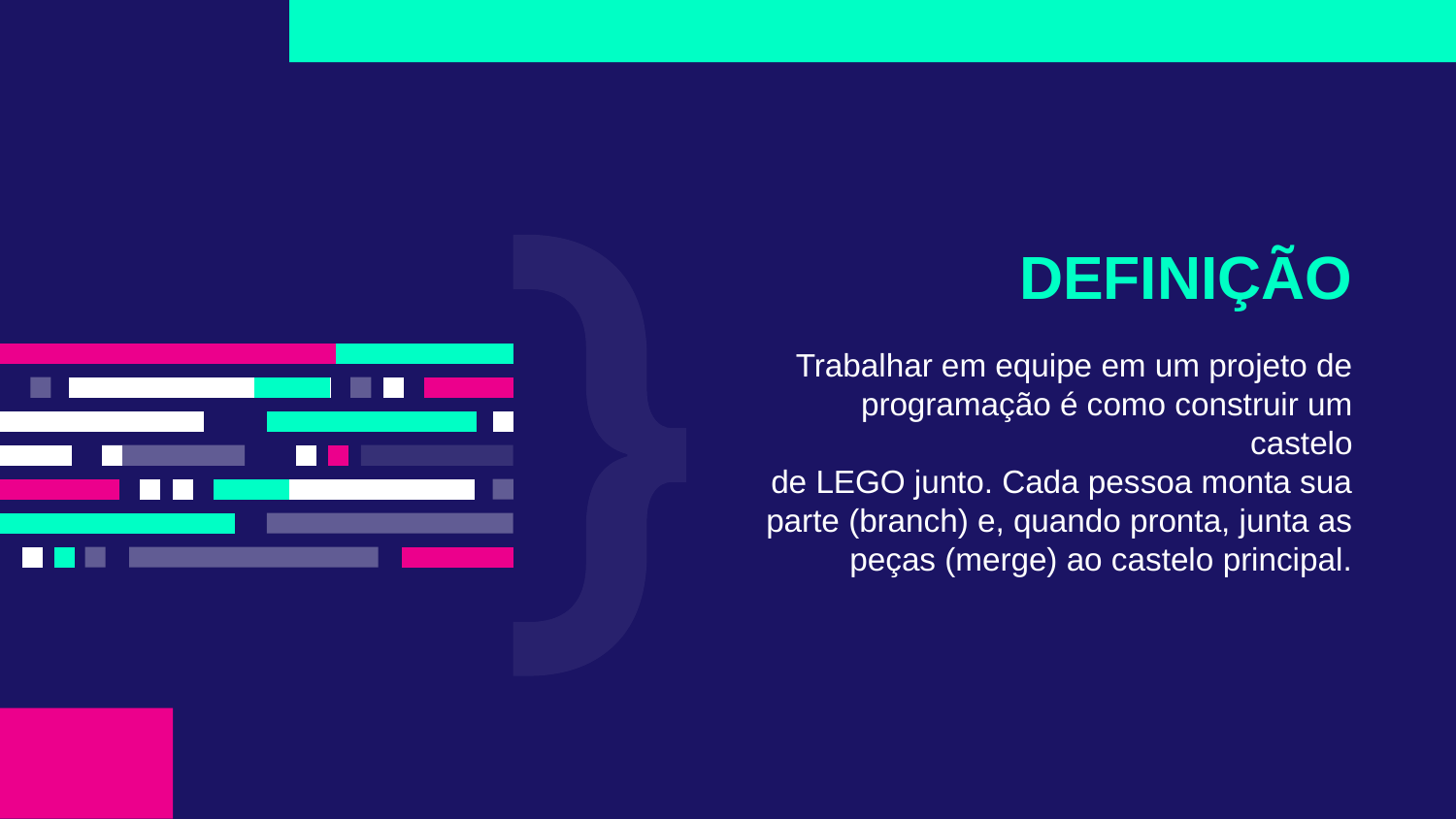

# DEFINIÇÃO
Trabalhar em equipe em um projeto de programação é como construir um castelo
de LEGO junto. Cada pessoa monta sua parte (branch) e, quando pronta, junta as
peças (merge) ao castelo principal.